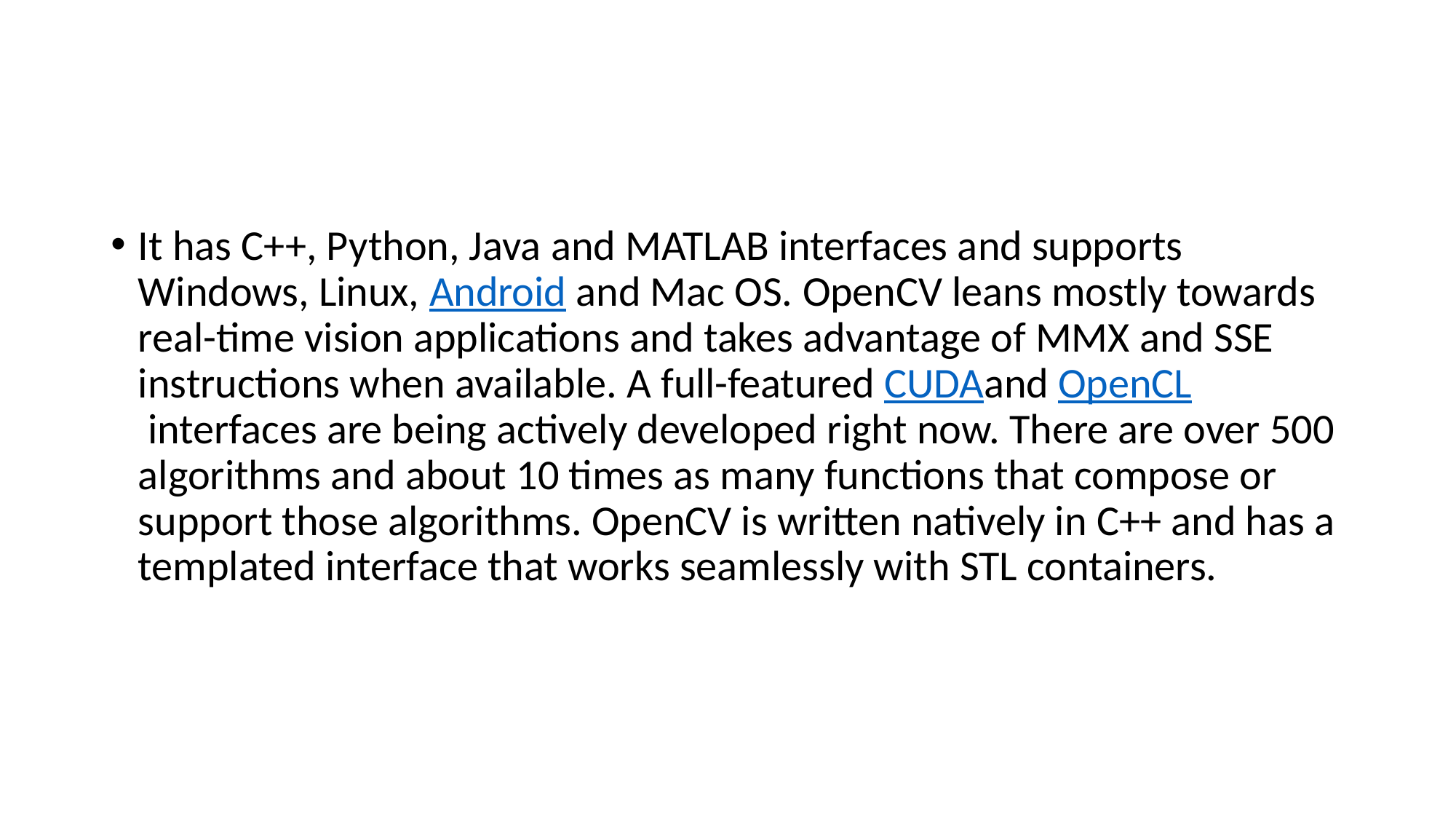

It has C++, Python, Java and MATLAB interfaces and supports Windows, Linux, Android and Mac OS. OpenCV leans mostly towards real-time vision applications and takes advantage of MMX and SSE instructions when available. A full-featured CUDAand OpenCL interfaces are being actively developed right now. There are over 500 algorithms and about 10 times as many functions that compose or support those algorithms. OpenCV is written natively in C++ and has a templated interface that works seamlessly with STL containers.